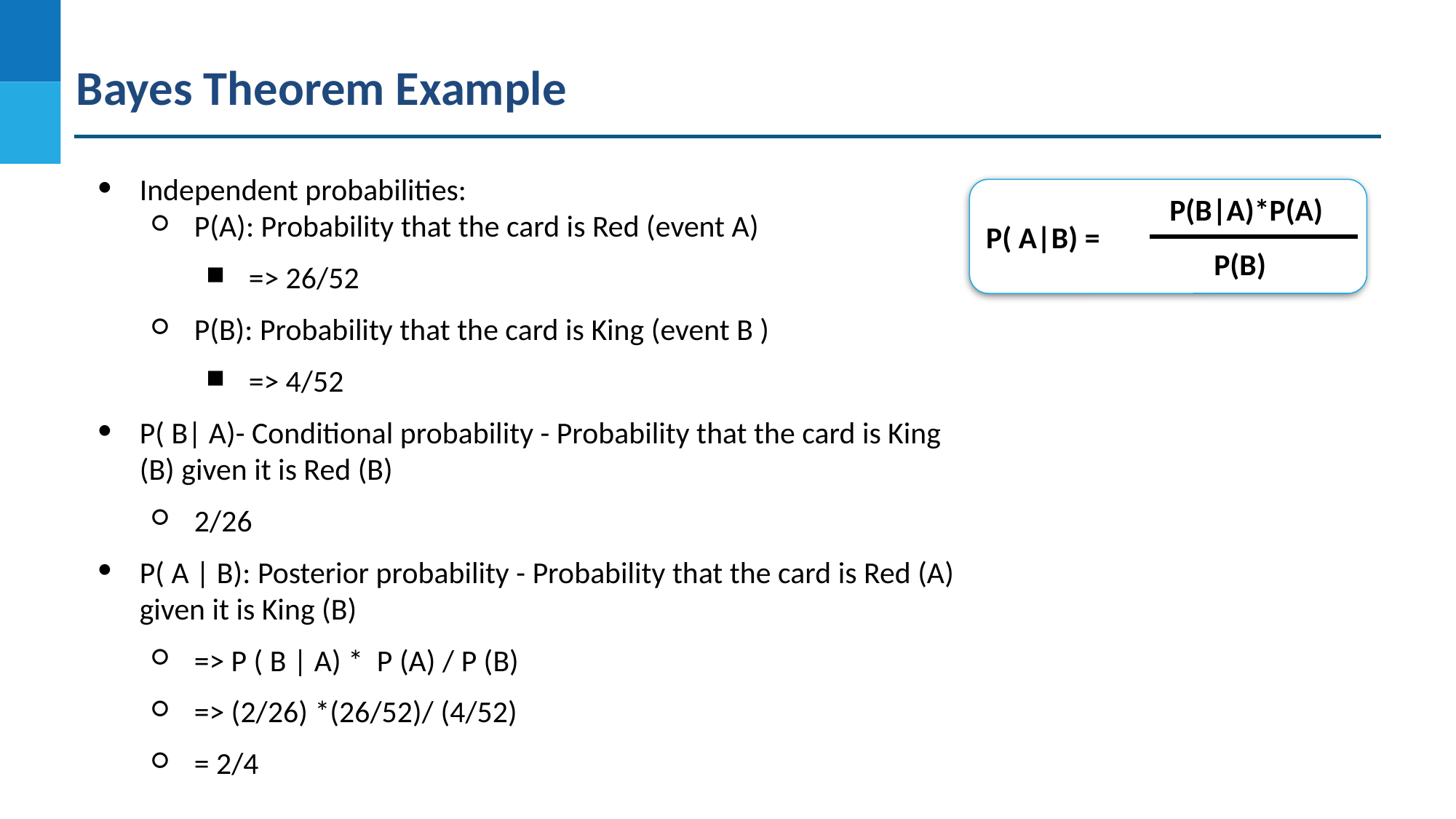

Bayes Theorem Example

Independent probabilities:
P(A): Probability that the card is Red (event A)
=> 26/52
P(B): Probability that the card is King (event B )
=> 4/52
P( B| A)- Conditional probability - Probability that the card is King (B) given it is Red (B)
2/26
P( A | B): Posterior probability - Probability that the card is Red (A) given it is King (B)
=> P ( B | A) *  P (A) / P (B)
=> (2/26) *(26/52)/ (4/52)
= 2/4
P( A|B) =
P(B|A)*P(A)
P(B)